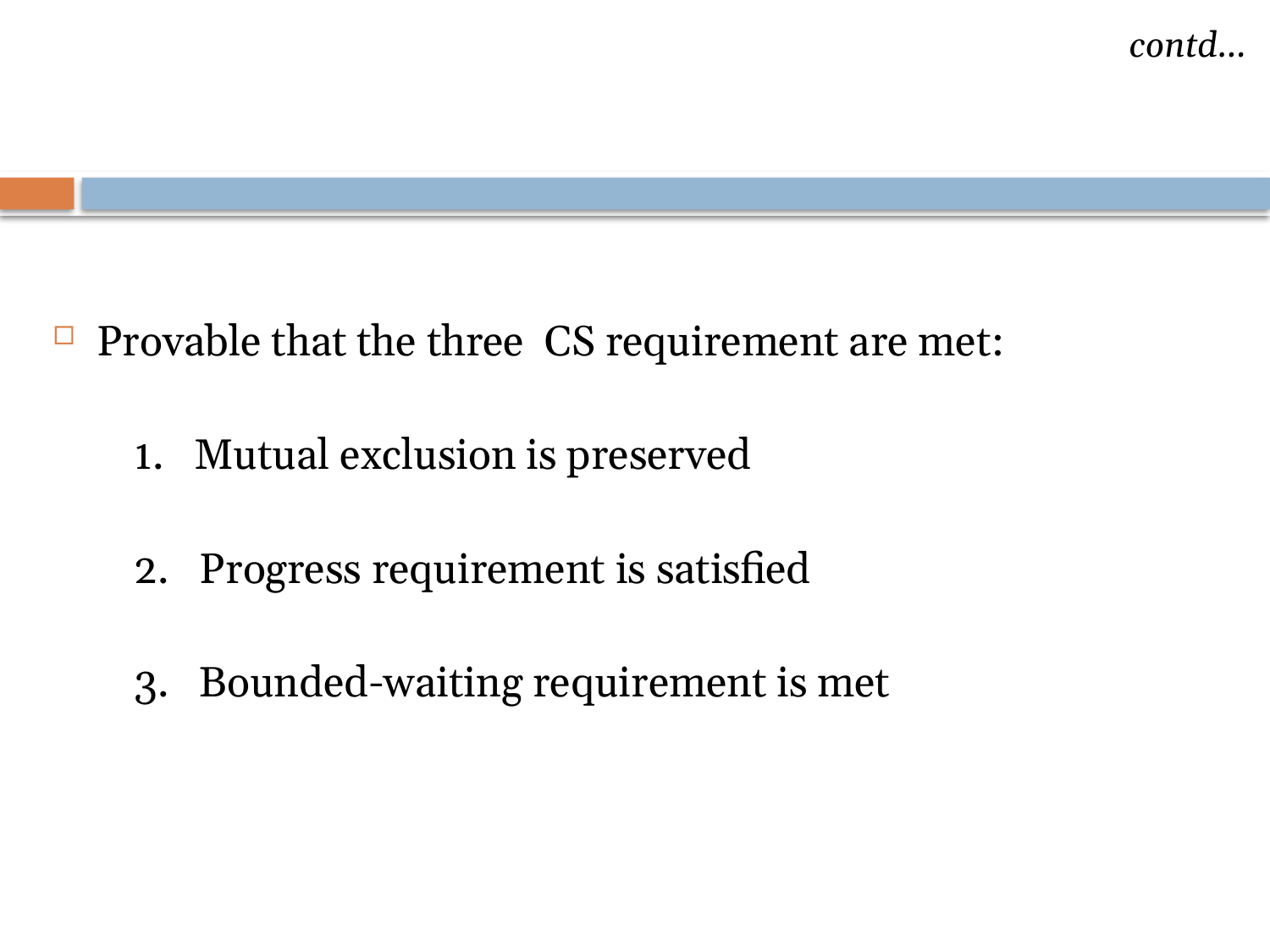

# contd...
13
Provable that the three  CS requirement are met:
        1.   Mutual exclusion is preserved
        2.   Progress requirement is satisfied
        3.   Bounded-waiting requirement is met